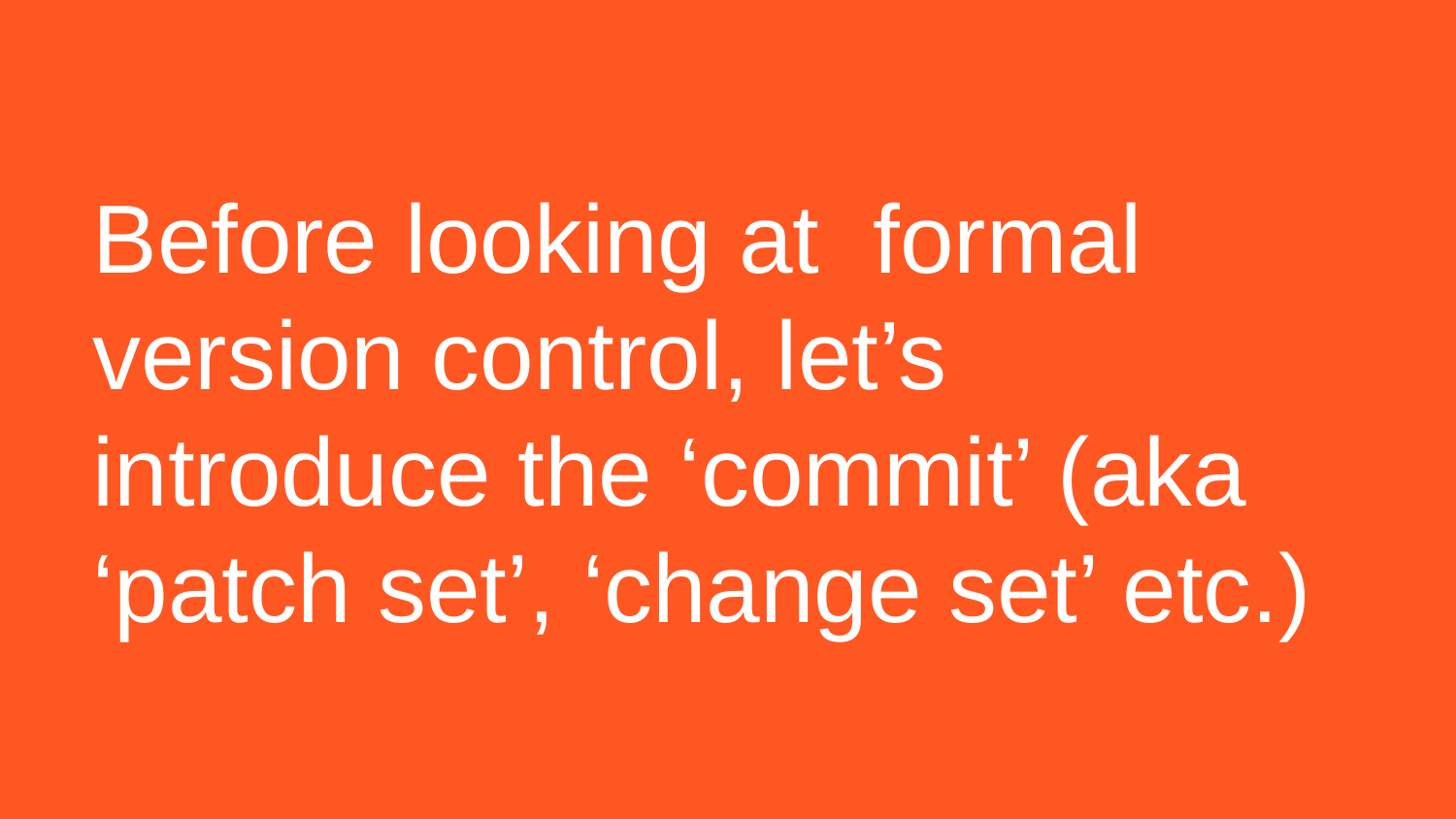

# Before looking at  formal version control, let’s introduce the ‘commit’ (aka ‘patch set’, ‘change set’ etc.)